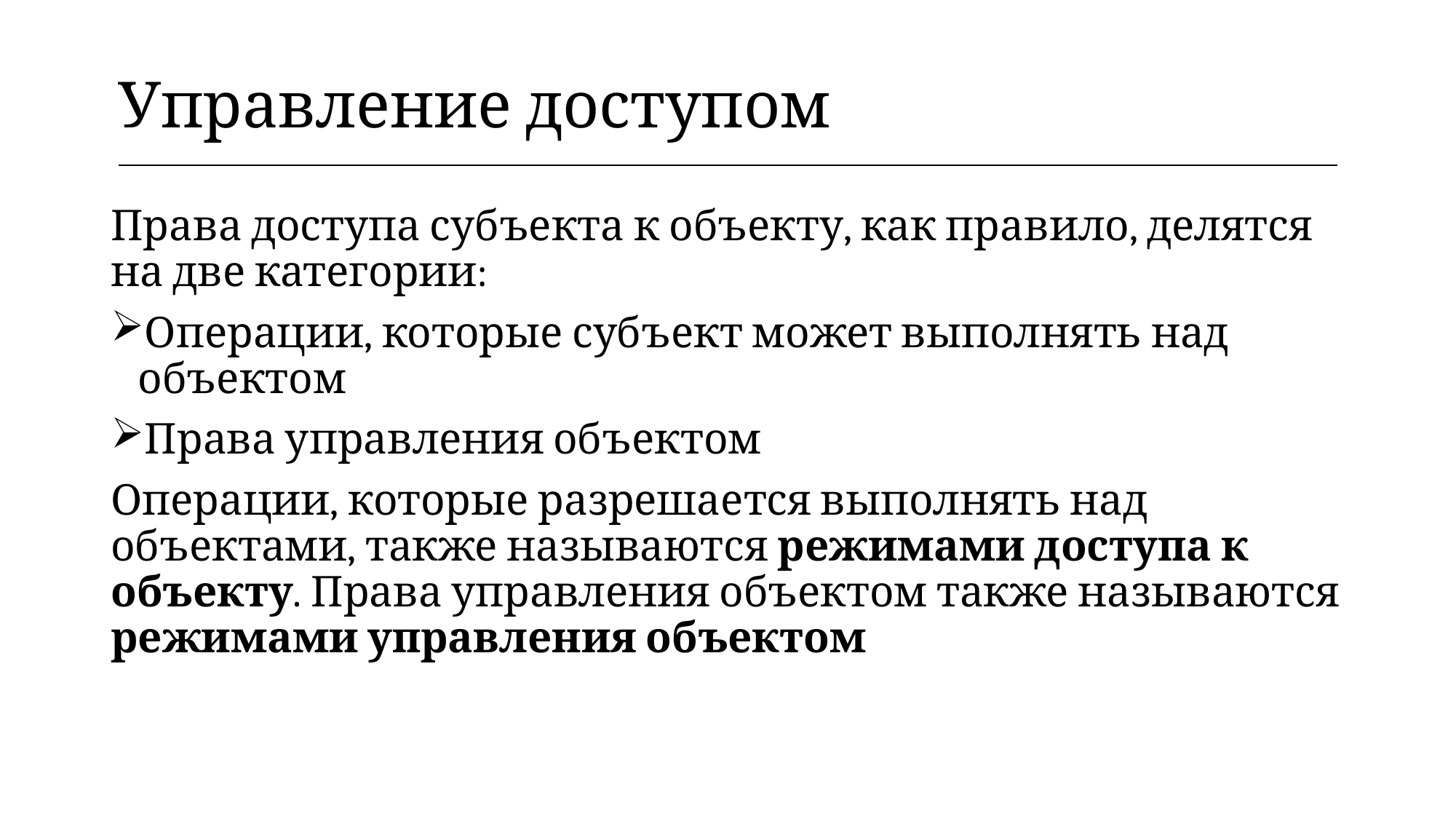

| Управление доступом |
| --- |
Права доступа субъекта к объекту, как правило, делятся на две категории:
Операции, которые субъект может выполнять над объектом
Права управления объектом
Операции, которые разрешается выполнять над объектами, также называются режимами доступа к объекту. Права управления объектом также называются режимами управления объектом